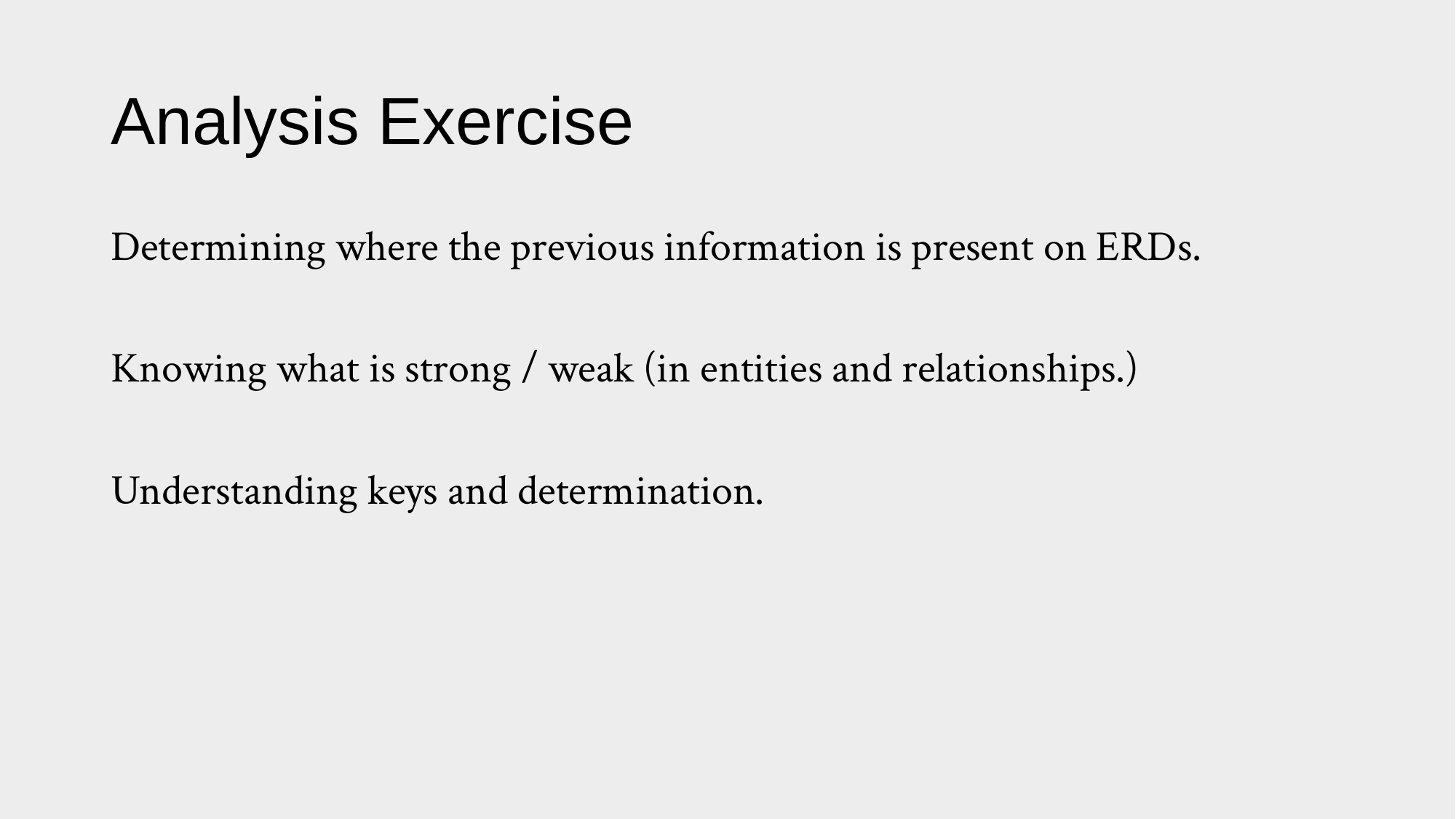

# Analysis Exercise
Determining where the previous information is present on ERDs.

Knowing what is strong / weak (in entities and relationships.)

Understanding keys and determination.